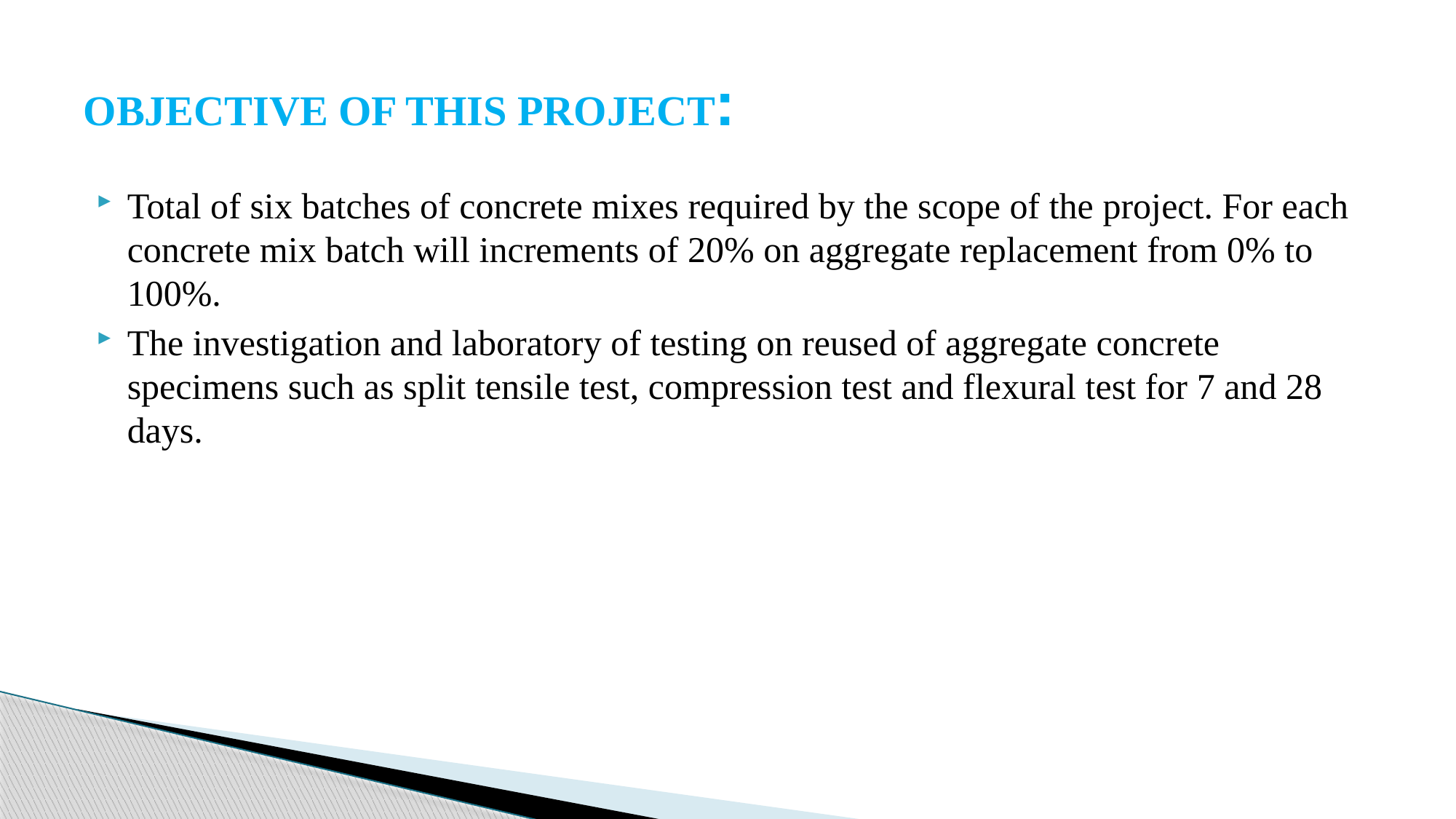

# OBJECTIVE OF THIS PROJECT:
Total of six batches of concrete mixes required by the scope of the project. For each concrete mix batch will increments of 20% on aggregate replacement from 0% to 100%.
The investigation and laboratory of testing on reused of aggregate concrete specimens such as split tensile test, compression test and flexural test for 7 and 28 days.